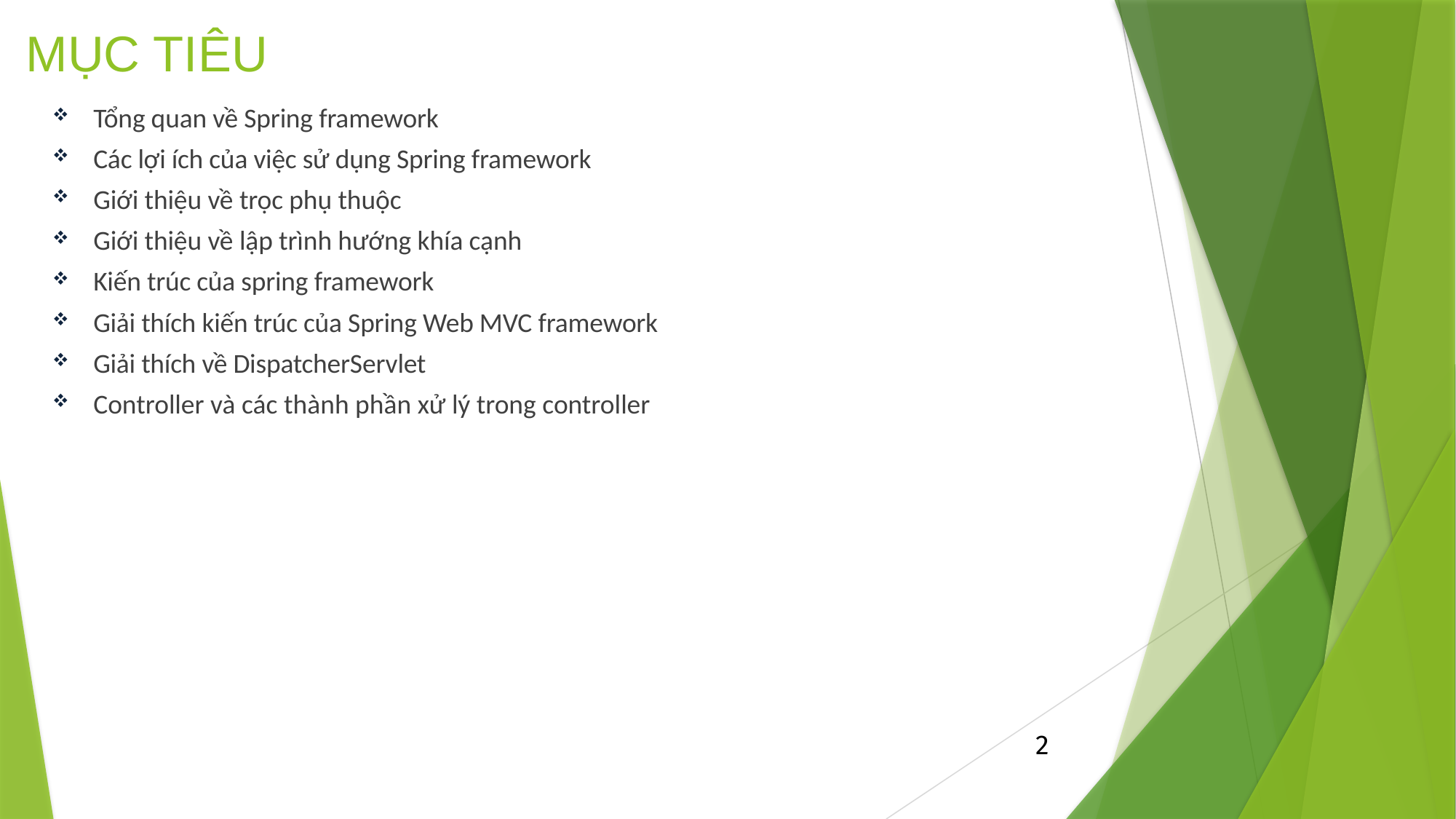

# MỤC TIÊU
Tổng quan về Spring framework
Các lợi ích của việc sử dụng Spring framework
Giới thiệu về trọc phụ thuộc
Giới thiệu về lập trình hướng khía cạnh
Kiến trúc của spring framework
Giải thích kiến trúc của Spring Web MVC framework
Giải thích về DispatcherServlet
Controller và các thành phần xử lý trong controller
2